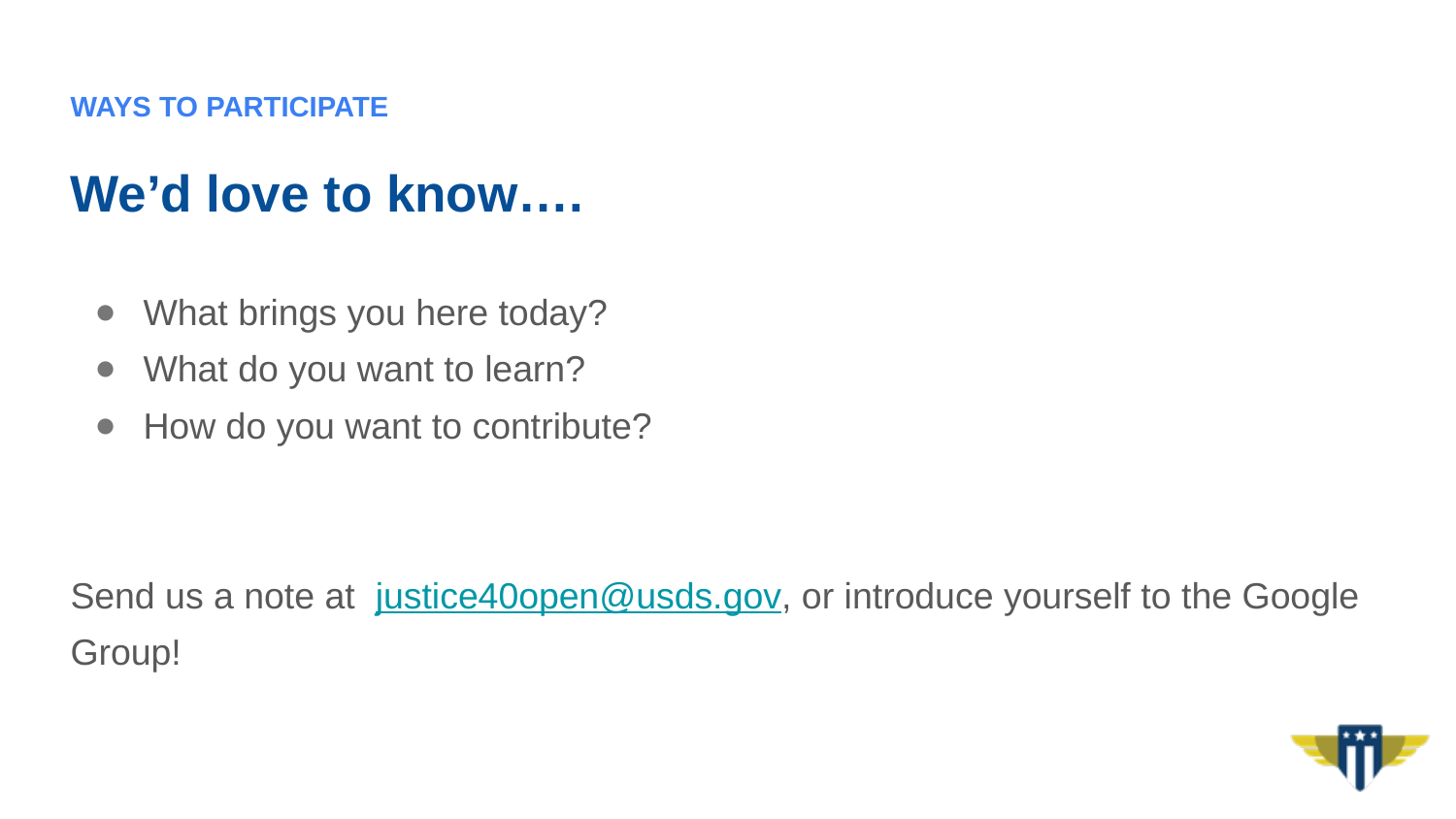

WAYS TO PARTICIPATE
# We’d love to know….
What brings you here today?
What do you want to learn?
How do you want to contribute?

Send us a note at  justice40open@usds.gov, or introduce yourself to the Google Group!